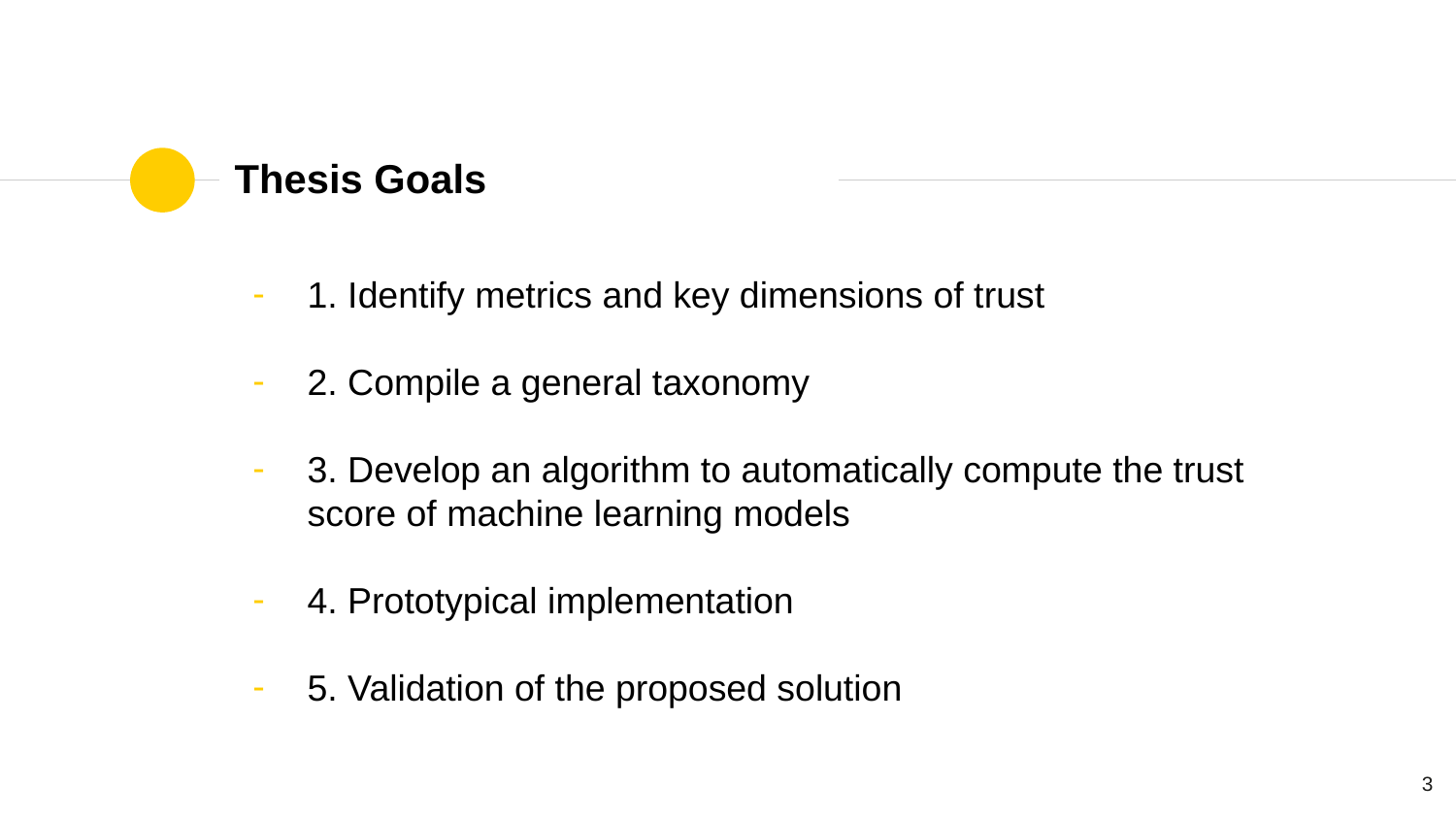

# Thesis Goals
1. Identify metrics and key dimensions of trust

2. Compile a general taxonomy

3. Develop an algorithm to automatically compute the trust score of machine learning models

4. Prototypical implementation

5. Validation of the proposed solution
3